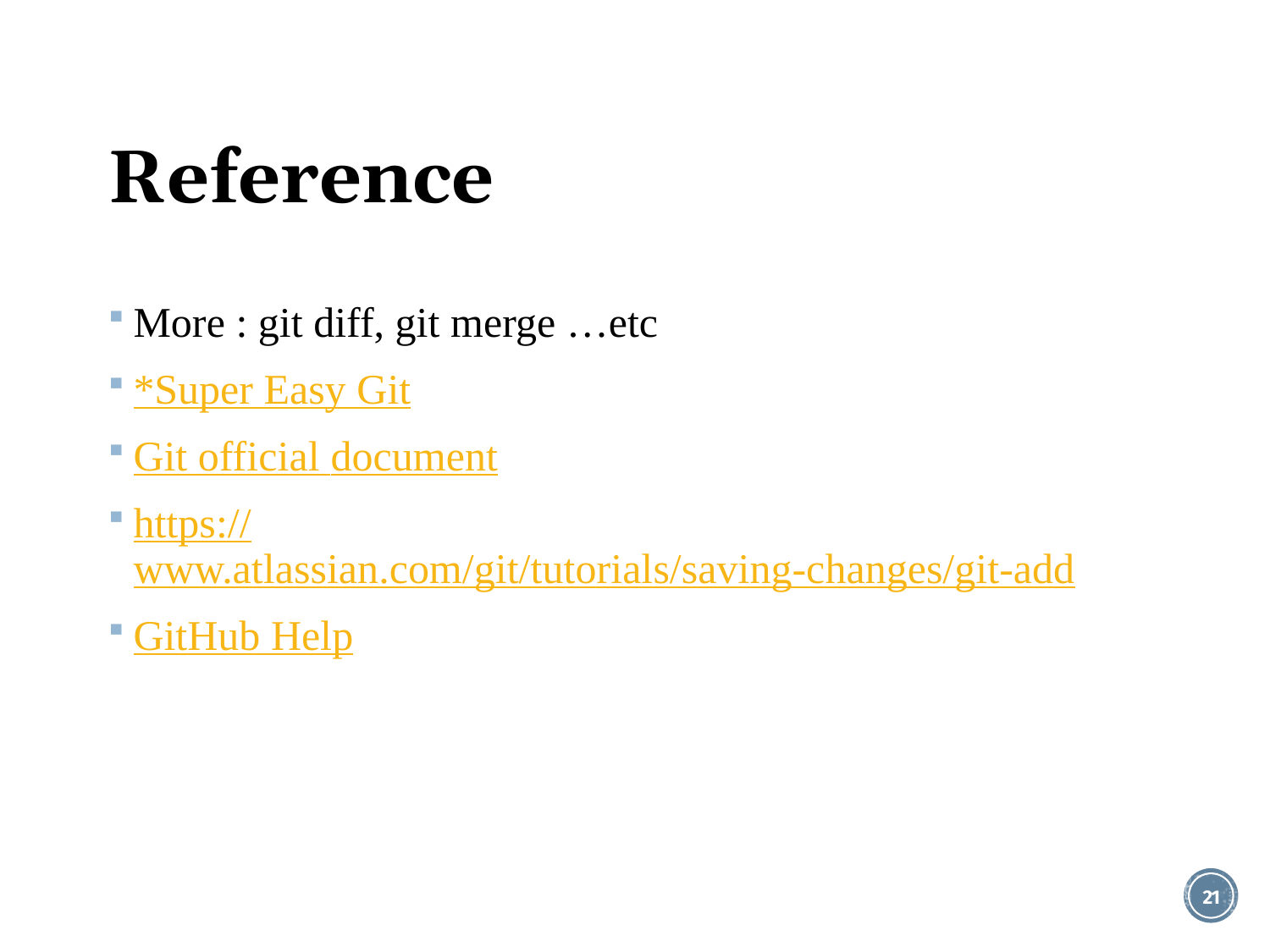

# Reference
More : git diff, git merge …etc
*Super Easy Git
Git official document
https://www.atlassian.com/git/tutorials/saving-changes/git-add
GitHub Help
21